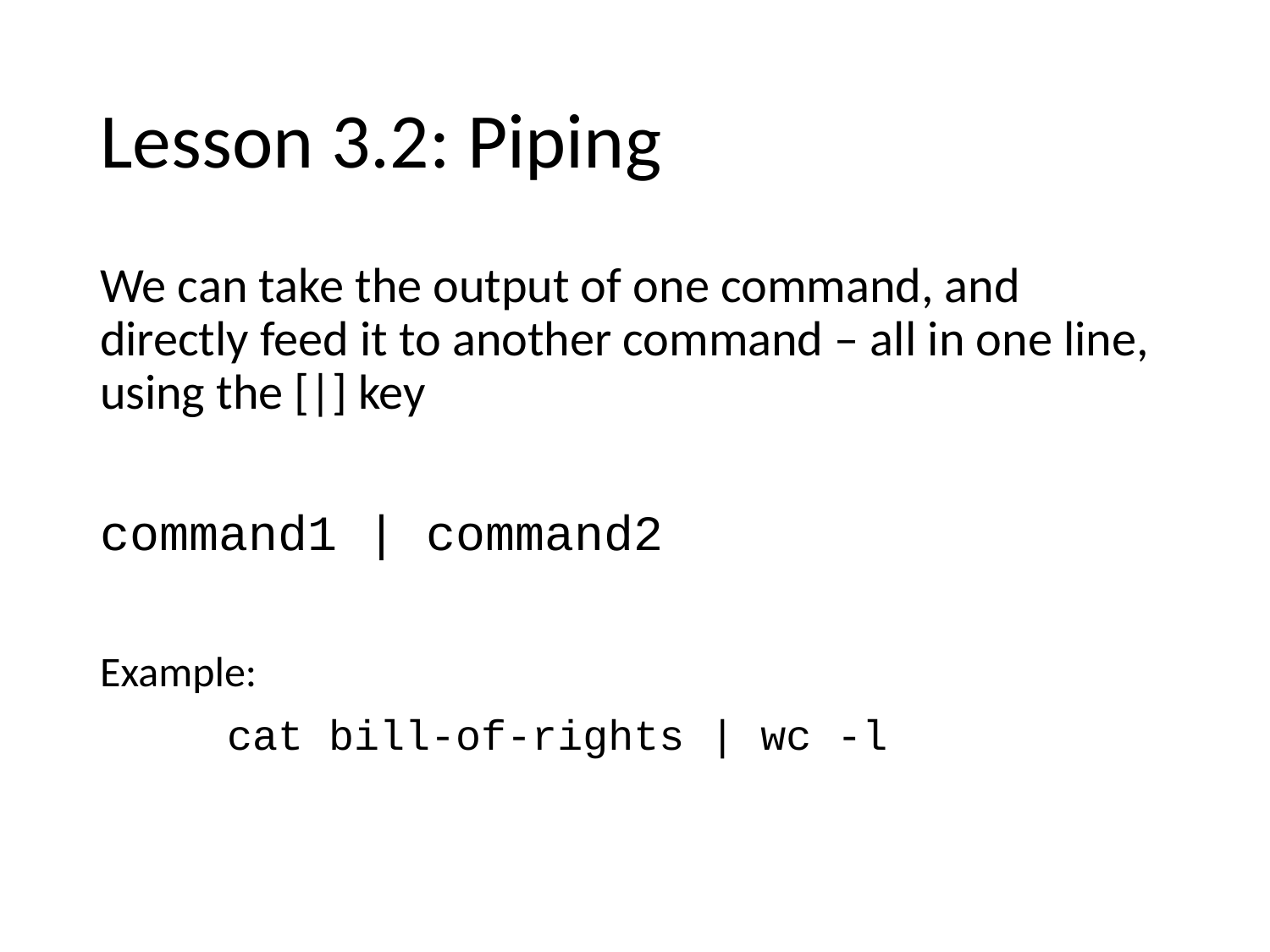

# Lesson 3.2: Piping
We can take the output of one command, and directly feed it to another command – all in one line, using the [|] key

command1 | command2

Example:
	cat bill-of-rights | wc -l